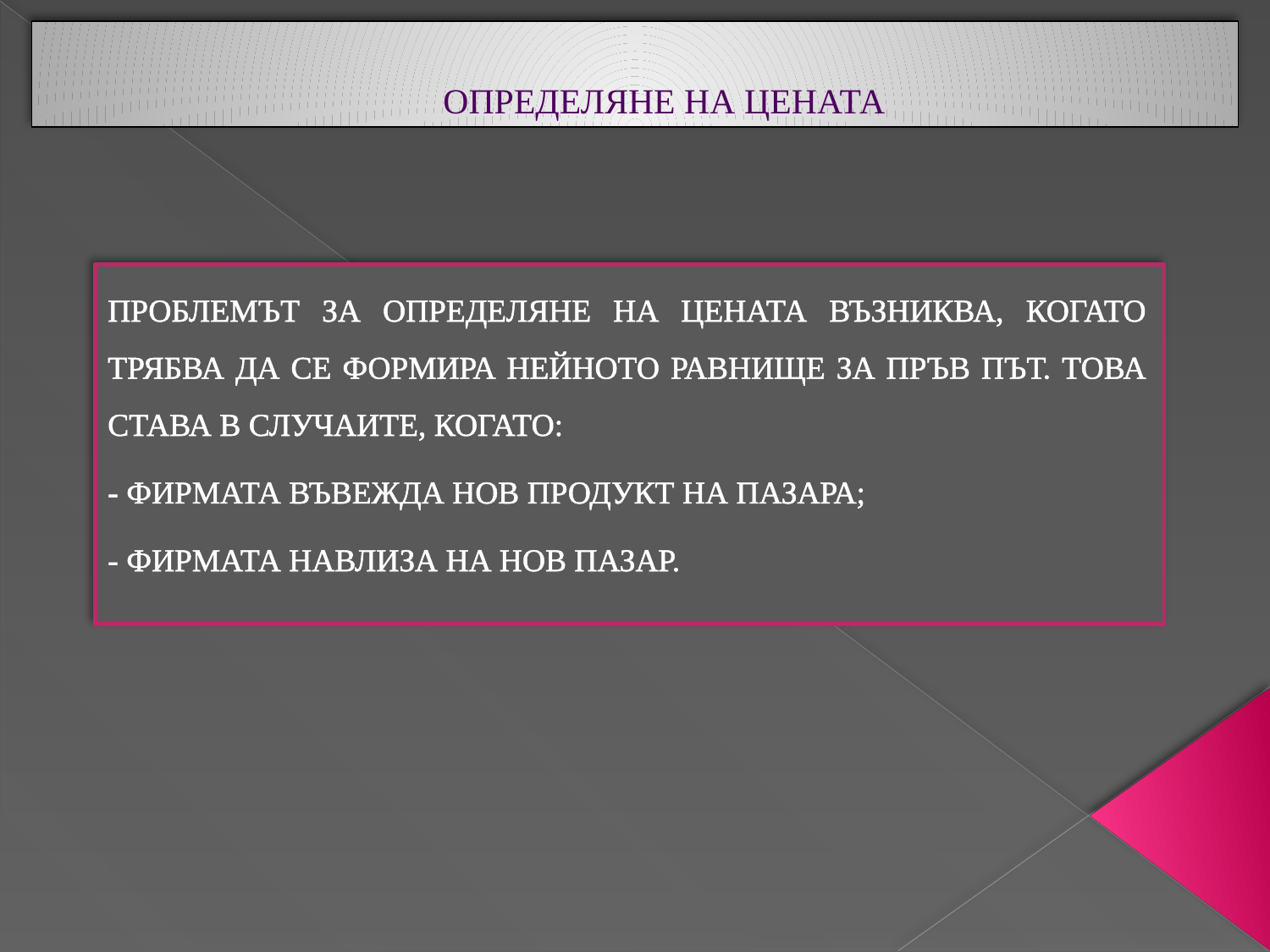

# ОПРЕДЕЛЯНЕ НА ЦЕНАТА
Проблемът за определяне на цената възниква, когато трябва да се формира нейното равнище за пръв път. Това става в случаите, когато:
- фирмата въвежда нов продукт на пазара;
- фирмата навлиза на нов пазар.